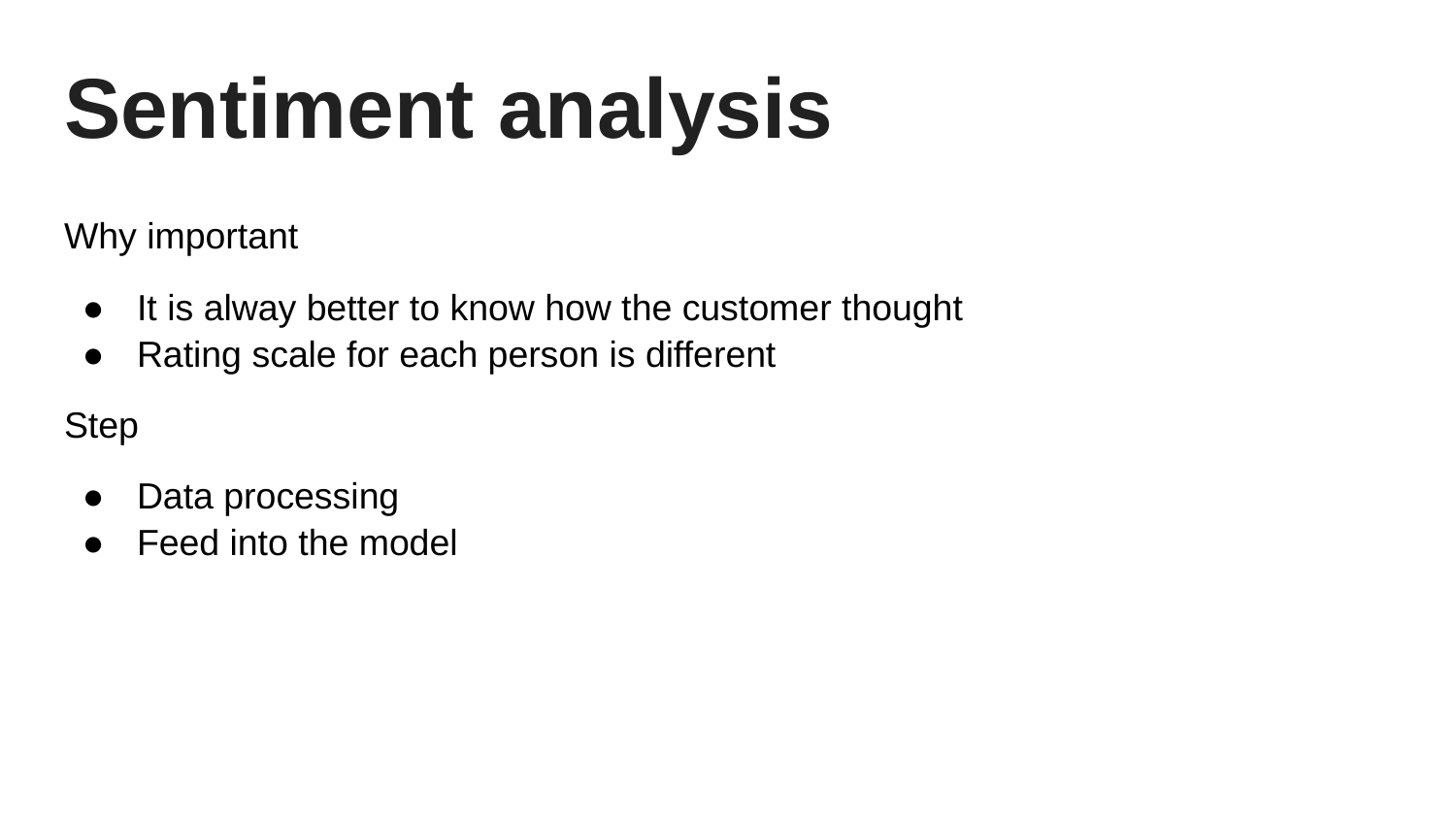

# Sentiment analysis
Why important
It is alway better to know how the customer thought
Rating scale for each person is different
Step
Data processing
Feed into the model